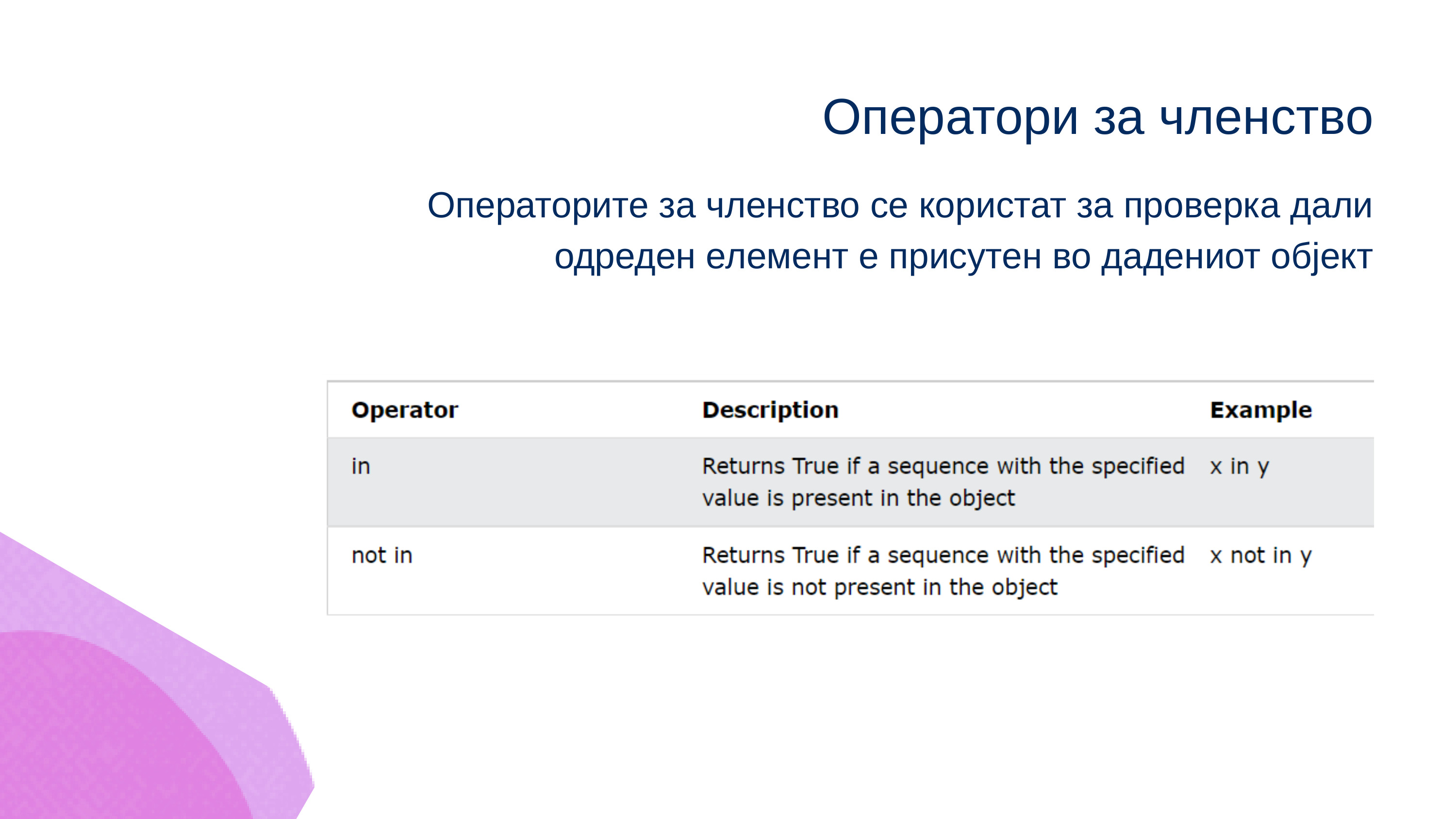

Оператори за членство
Операторите за членство се користат за проверка дали одреден елемент е присутен во дадениот објект